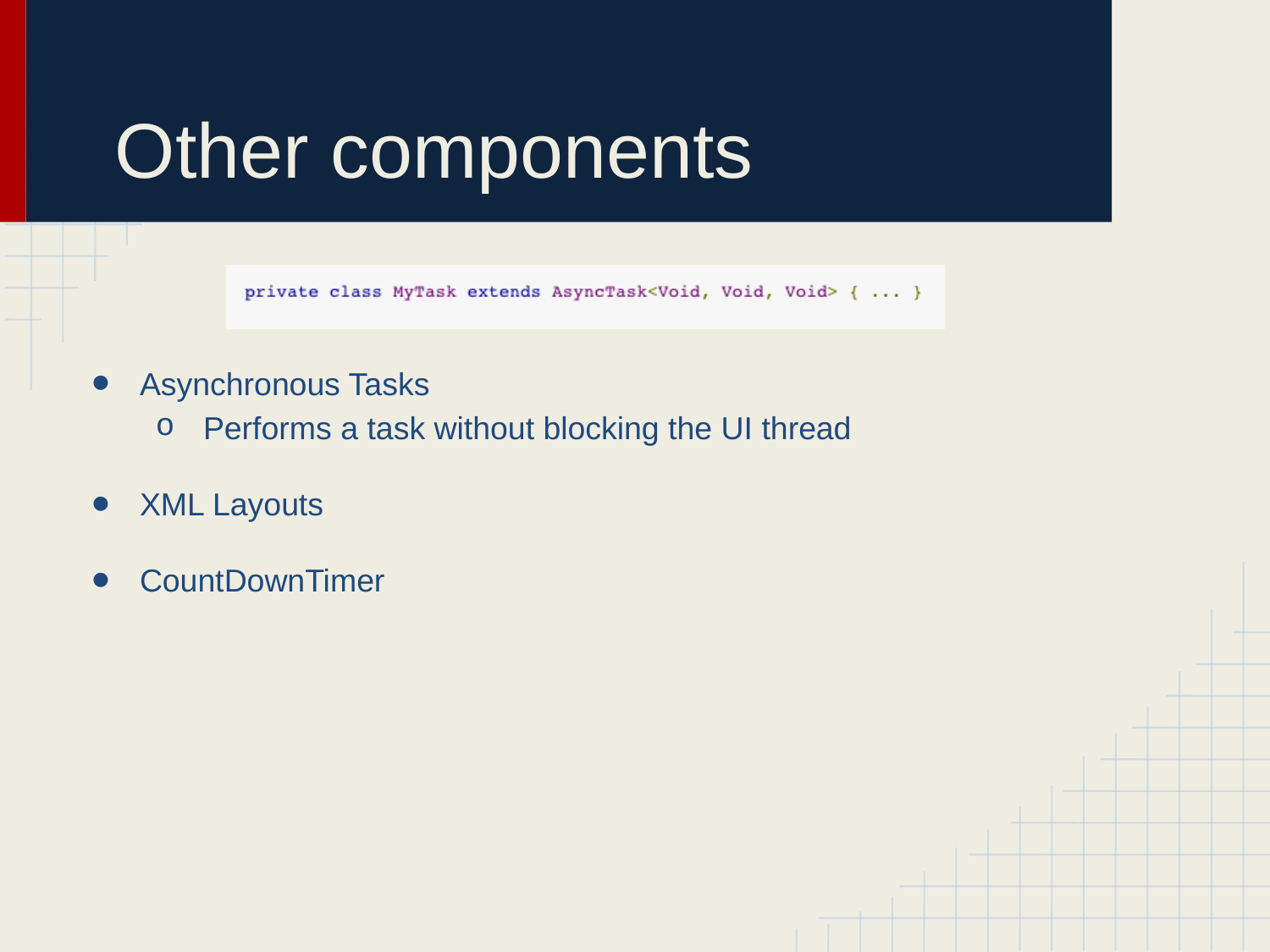

# Other components

Asynchronous Tasks
Performs a task without blocking the UI thread

XML Layouts

CountDownTimer